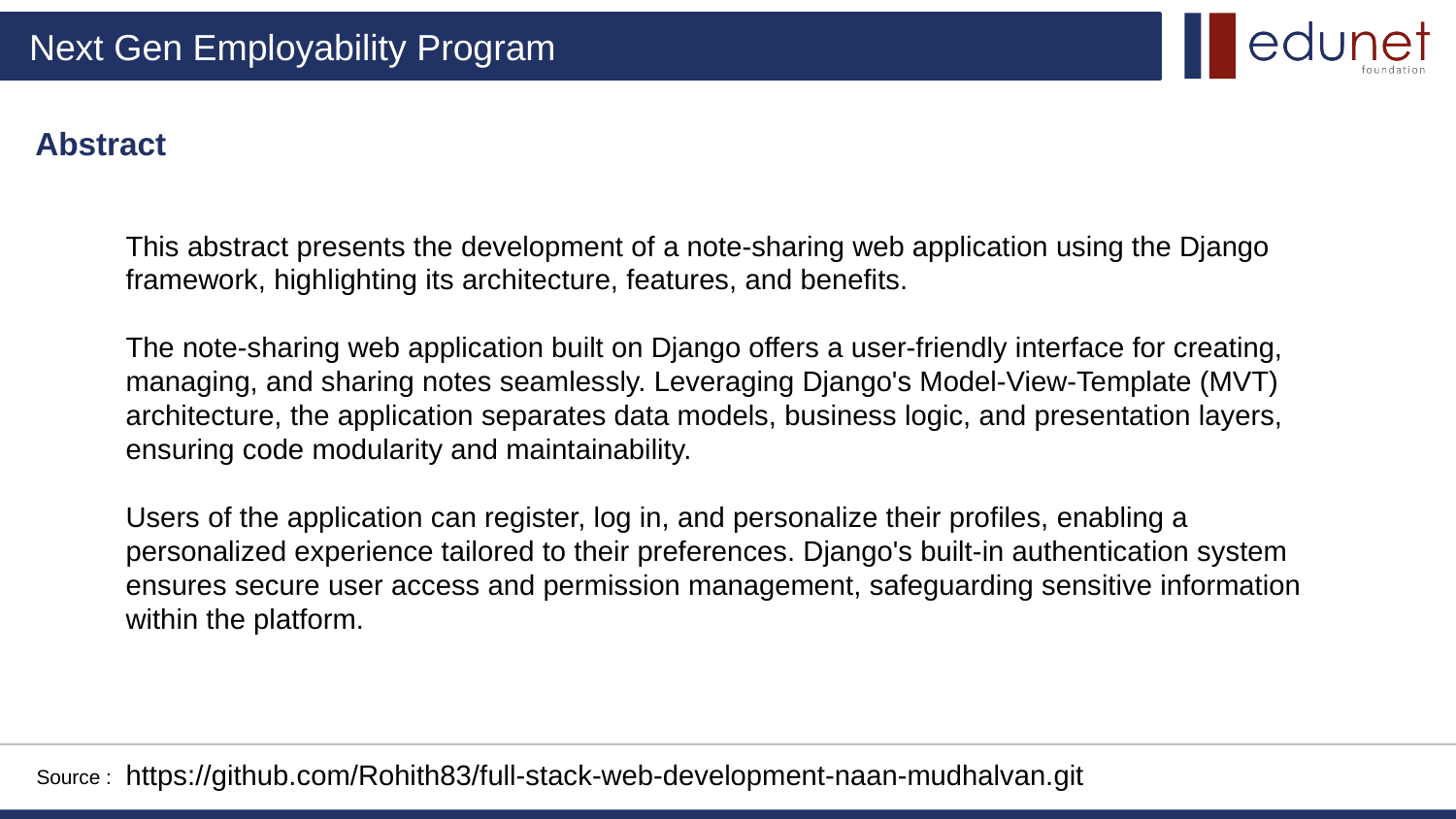

Abstract
This abstract presents the development of a note-sharing web application using the Django framework, highlighting its architecture, features, and benefits.

The note-sharing web application built on Django offers a user-friendly interface for creating, managing, and sharing notes seamlessly. Leveraging Django's Model-View-Template (MVT) architecture, the application separates data models, business logic, and presentation layers, ensuring code modularity and maintainability.

Users of the application can register, log in, and personalize their profiles, enabling a personalized experience tailored to their preferences. Django's built-in authentication system ensures secure user access and permission management, safeguarding sensitive information within the platform.
https://github.com/Rohith83/full-stack-web-development-naan-mudhalvan.git
Source :